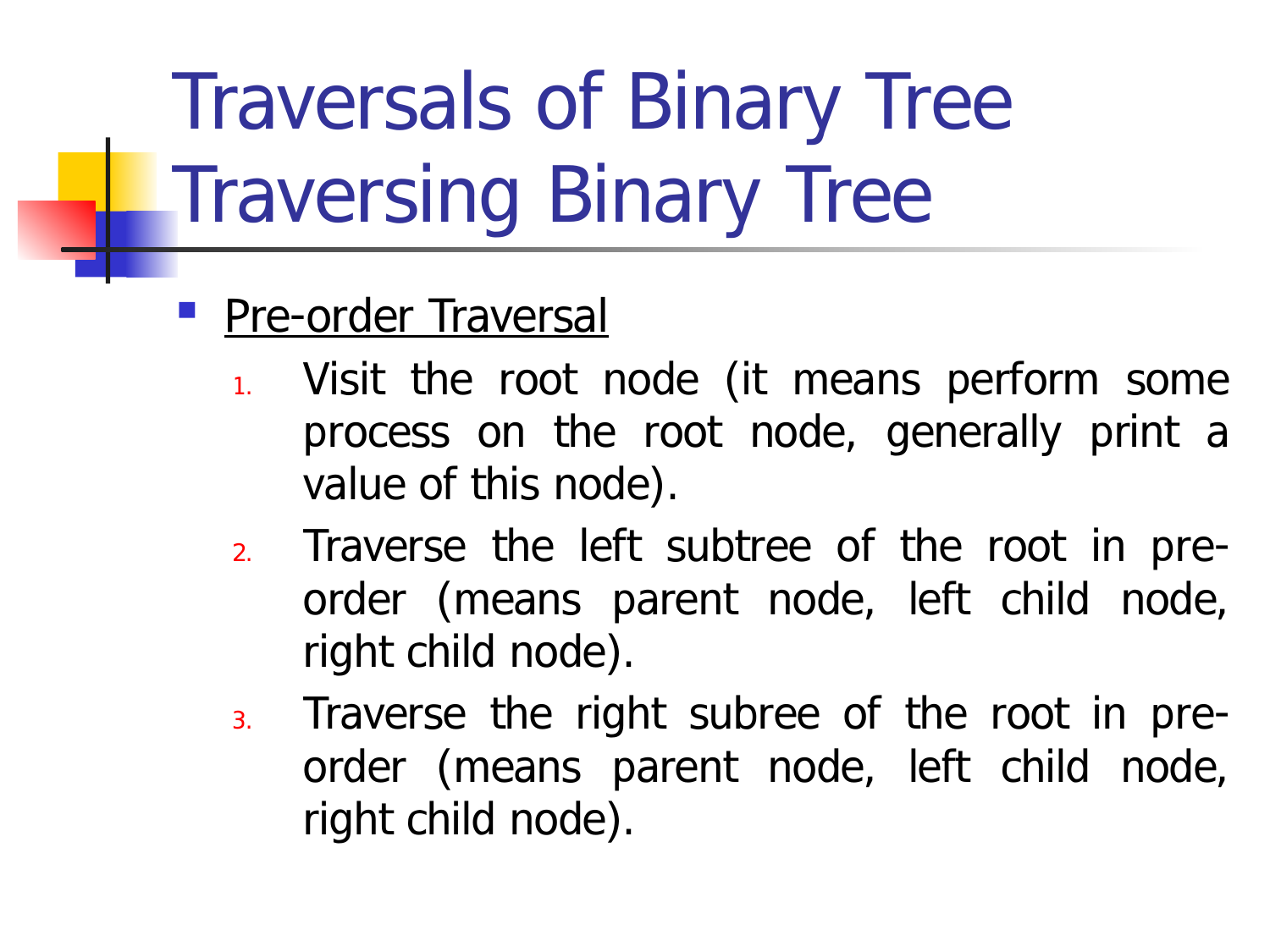

# Traversals of Binary Tree Traversing Binary Tree
Pre-order Traversal
Visit the root node (it means perform some process on the root node, generally print a value of this node).
Traverse the left subtree of the root in pre-order (means parent node, left child node, right child node).
Traverse the right subree of the root in pre-order (means parent node, left child node, right child node).